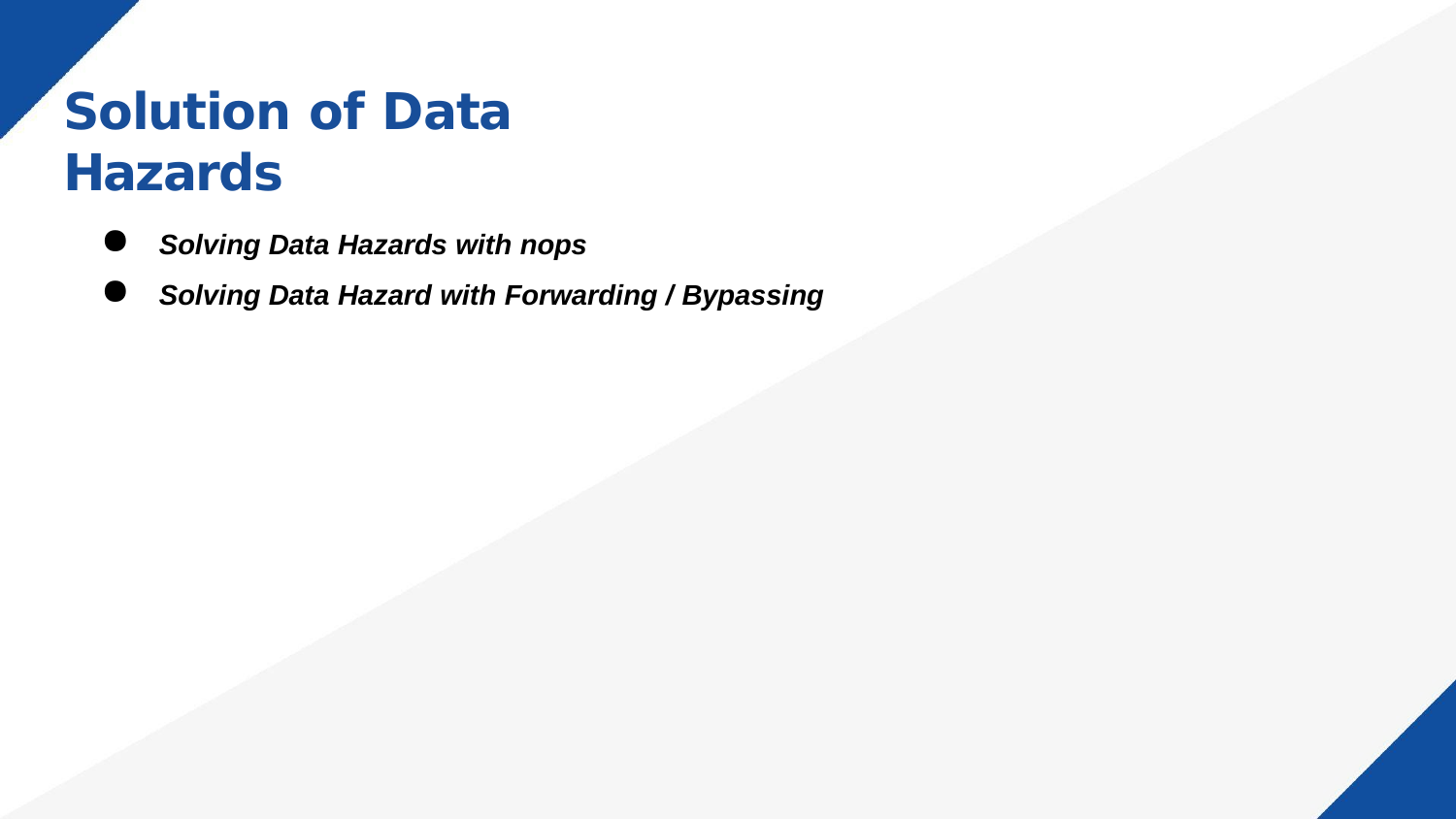

# Solution of Data Hazards
Solving Data Hazards with nops
Solving Data Hazard with Forwarding / Bypassing